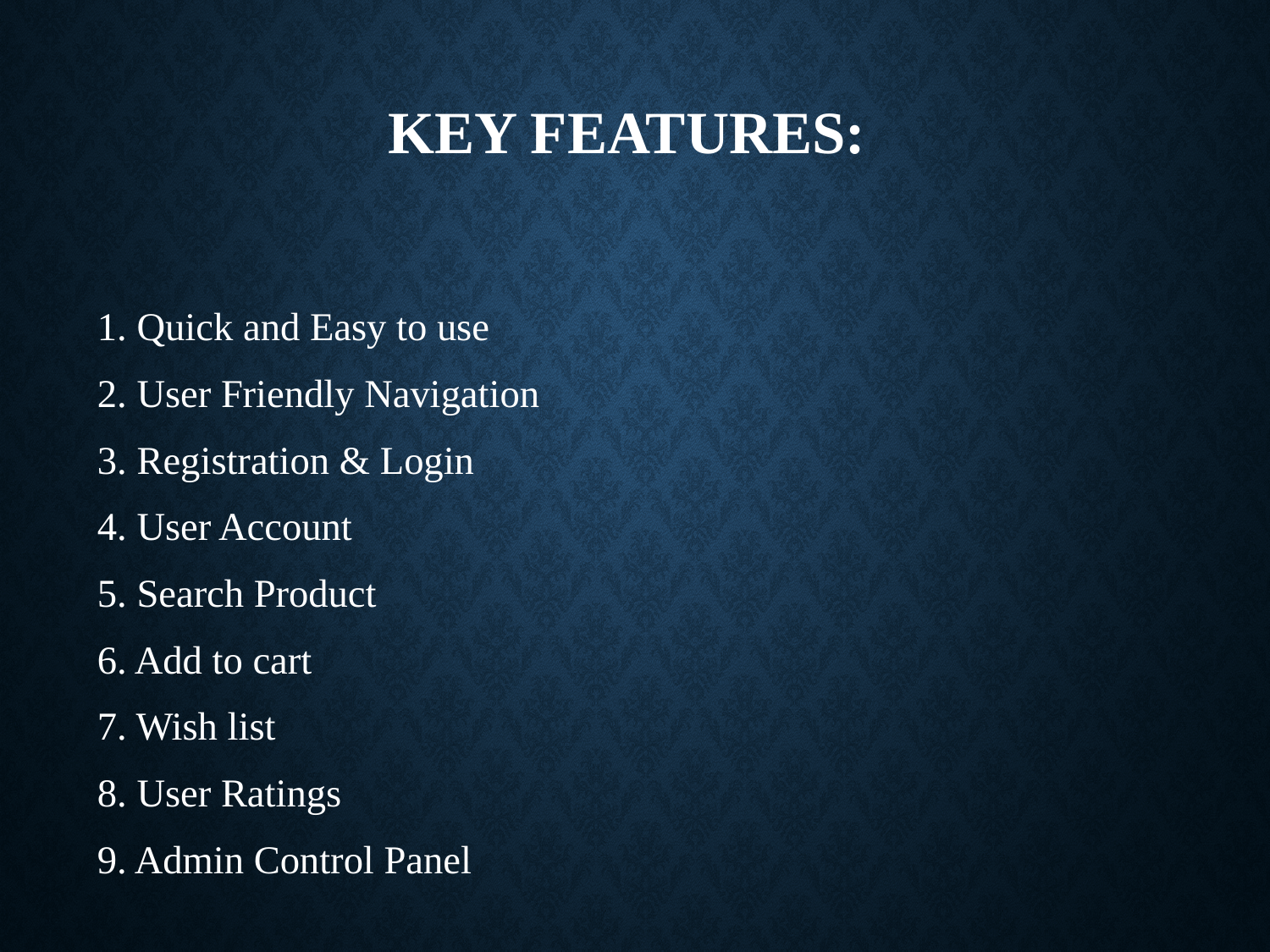

# Key features:
1. Quick and Easy to use
2. User Friendly Navigation
3. Registration & Login
4. User Account
5. Search Product
6. Add to cart
7. Wish list
8. User Ratings
9. Admin Control Panel